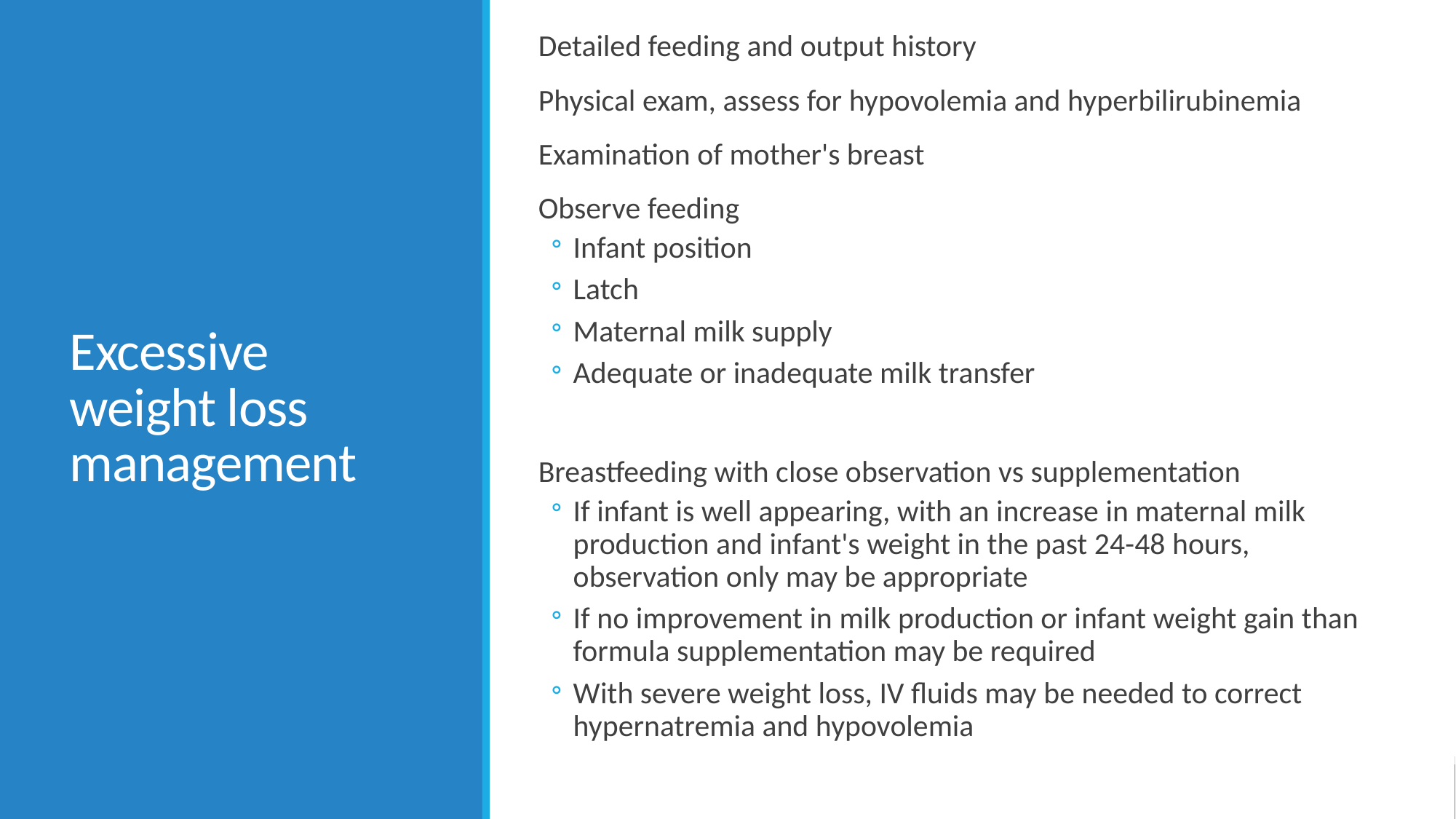

Detailed feeding and output history
Physical exam, assess for hypovolemia and hyperbilirubinemia
Examination of mother's breast
Observe feeding
Infant position
Latch
Maternal milk supply
Adequate or inadequate milk transfer

Breastfeeding with close observation vs supplementation
If infant is well appearing, with an increase in maternal milk production and infant's weight in the past 24-48 hours, observation only may be appropriate
If no improvement in milk production or infant weight gain than formula supplementation may be required
With severe weight loss, IV fluids may be needed to correct hypernatremia and hypovolemia

# Excessive weight loss management